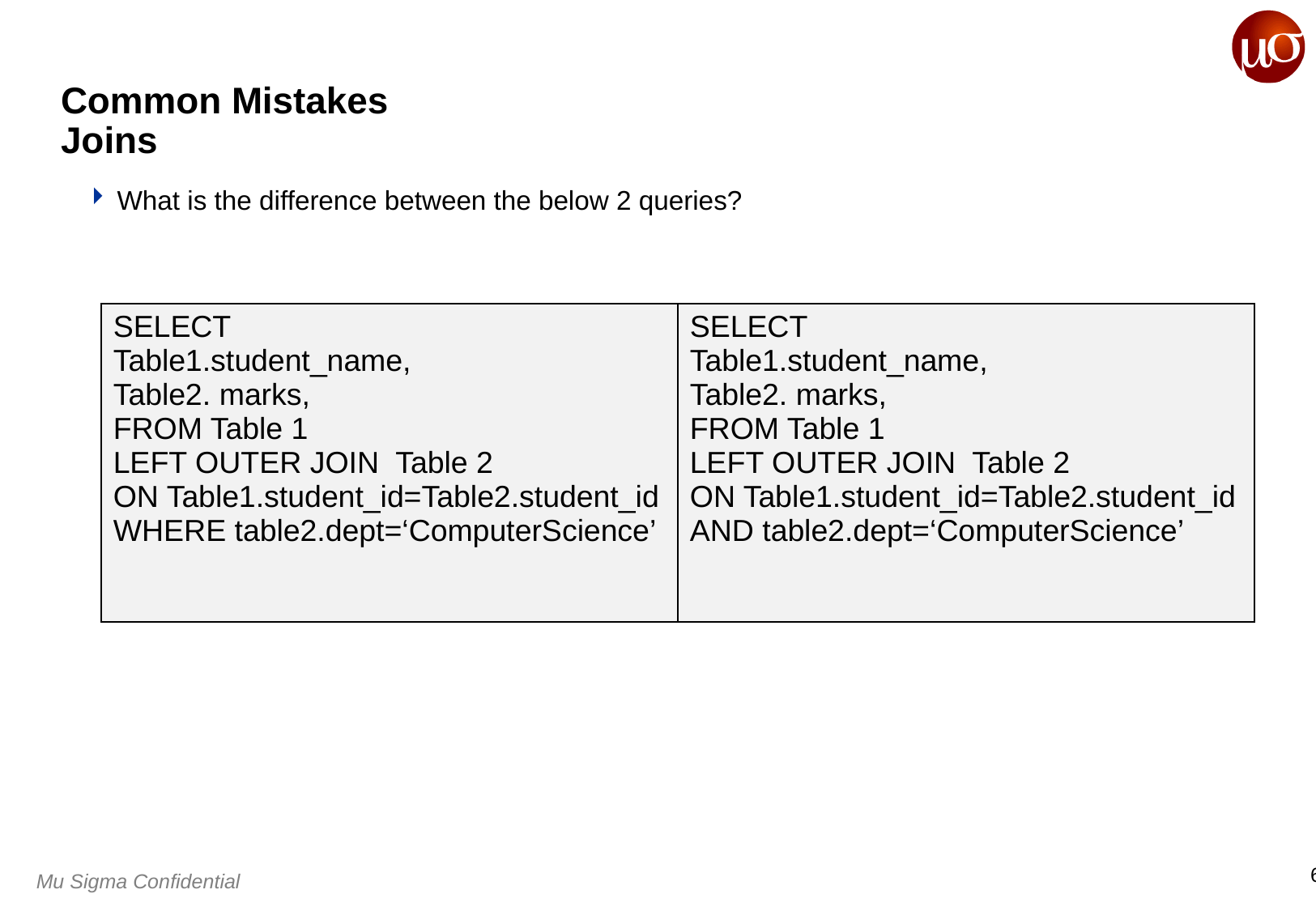

# Common Mistakes Joins
What is the difference between the below 2 queries?
| SELECT Table1.student\_name, Table2. marks, FROM Table 1 LEFT OUTER JOIN Table 2 ON Table1.student\_id=Table2.student\_id WHERE table2.dept=‘ComputerScience’ | SELECT Table1.student\_name, Table2. marks, FROM Table 1 LEFT OUTER JOIN Table 2 ON Table1.student\_id=Table2.student\_id AND table2.dept=‘ComputerScience’ |
| --- | --- |